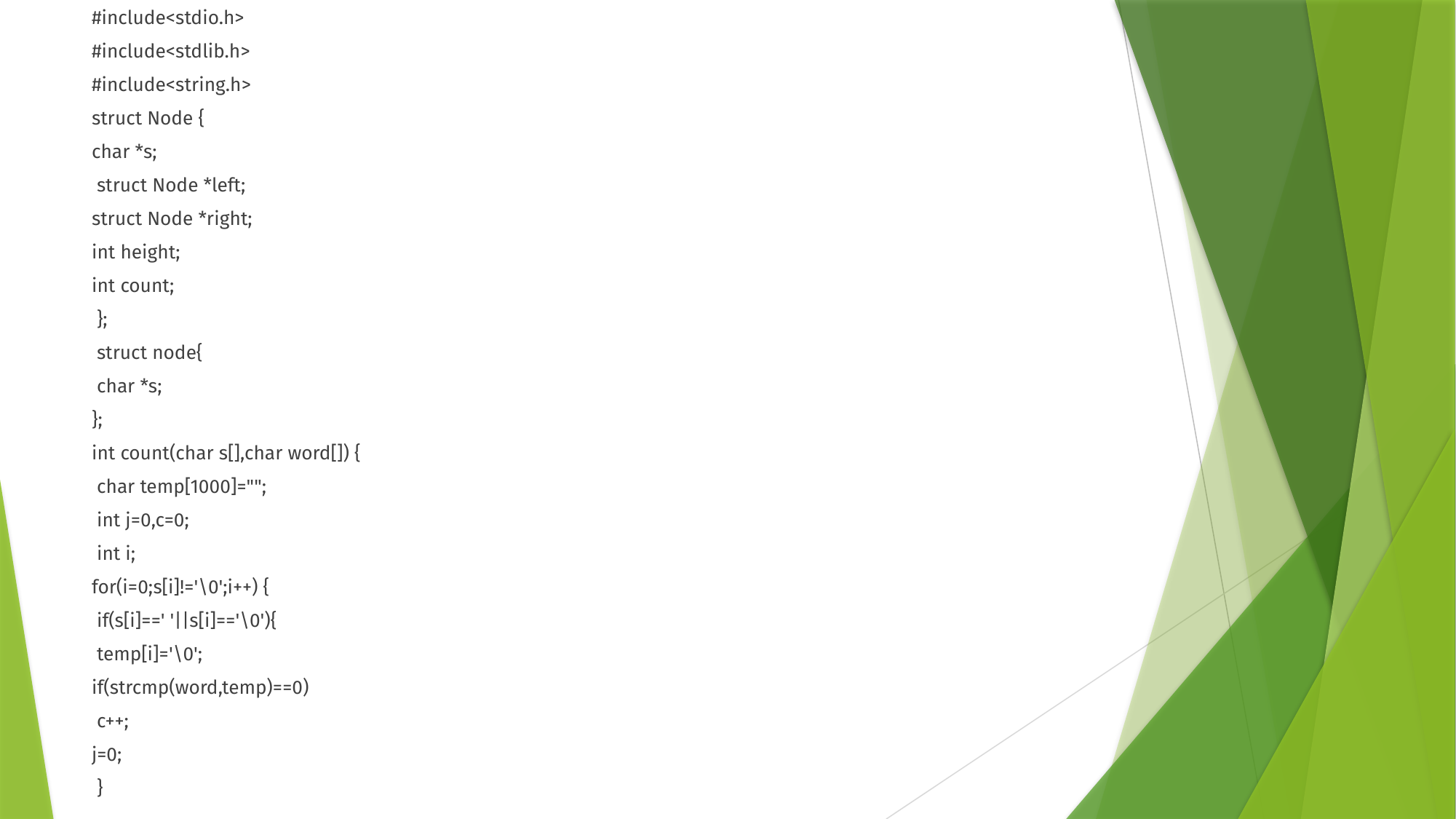

#include<stdio.h>
#include<stdlib.h>
#include<string.h>
struct Node {
char *s;
 struct Node *left;
struct Node *right;
int height;
int count;
 };
 struct node{
 char *s;
};
int count(char s[],char word[]) {
 char temp[1000]="";
 int j=0,c=0;
 int i;
for(i=0;s[i]!='\0';i++) {
 if(s[i]==' '||s[i]=='\0'){
 temp[i]='\0';
if(strcmp(word,temp)==0)
 c++;
j=0;
 }